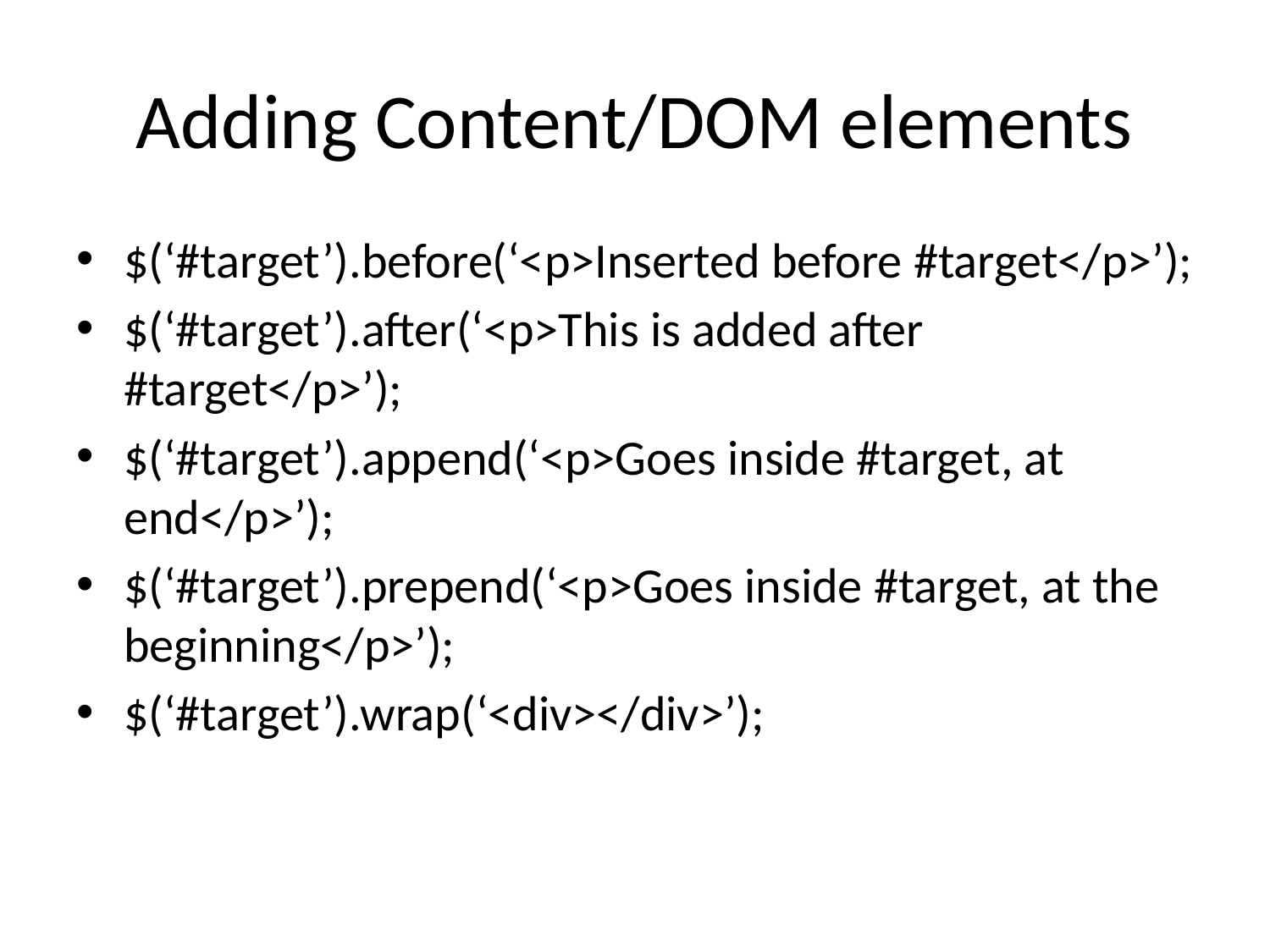

# Adding Content/DOM elements
$(‘#target’).before(‘<p>Inserted before #target</p>’);
$(‘#target’).after(‘<p>This is added after #target</p>’);
$(‘#target’).append(‘<p>Goes inside #target, at end</p>’);
$(‘#target’).prepend(‘<p>Goes inside #target, at the beginning</p>’);
$(‘#target’).wrap(‘<div></div>’);